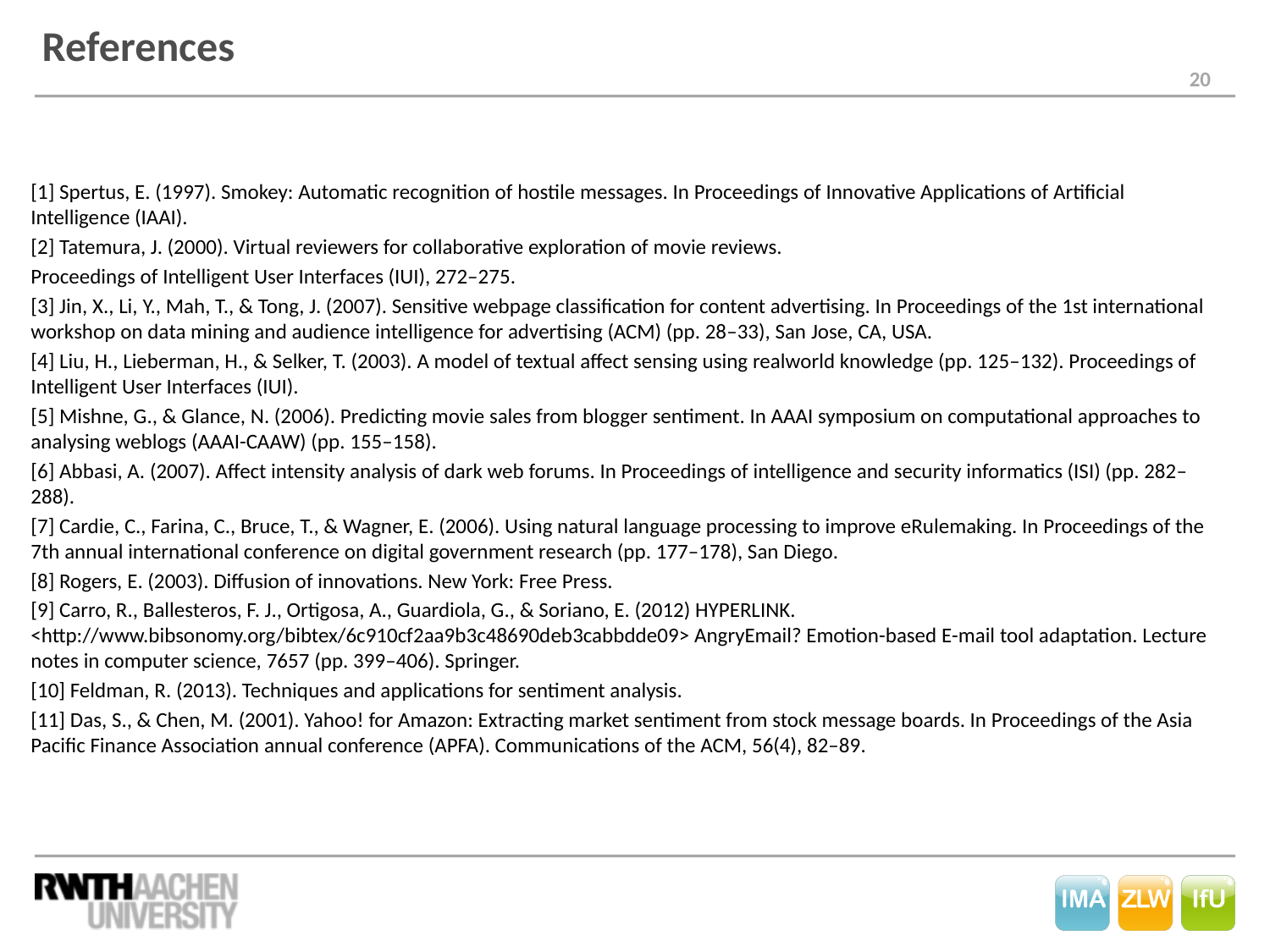

# References

[1] Spertus, E. (1997). Smokey: Automatic recognition of hostile messages. In Proceedings of Innovative Applications of Artificial Intelligence (IAAI).
[2] Tatemura, J. (2000). Virtual reviewers for collaborative exploration of movie reviews.
Proceedings of Intelligent User Interfaces (IUI), 272–275.
[3] Jin, X., Li, Y., Mah, T., & Tong, J. (2007). Sensitive webpage classification for content advertising. In Proceedings of the 1st international workshop on data mining and audience intelligence for advertising (ACM) (pp. 28–33), San Jose, CA, USA.
[4] Liu, H., Lieberman, H., & Selker, T. (2003). A model of textual affect sensing using realworld knowledge (pp. 125–132). Proceedings of Intelligent User Interfaces (IUI).
[5] Mishne, G., & Glance, N. (2006). Predicting movie sales from blogger sentiment. In AAAI symposium on computational approaches to analysing weblogs (AAAI-CAAW) (pp. 155–158).
[6] Abbasi, A. (2007). Affect intensity analysis of dark web forums. In Proceedings of intelligence and security informatics (ISI) (pp. 282–288).
[7] Cardie, C., Farina, C., Bruce, T., & Wagner, E. (2006). Using natural language processing to improve eRulemaking. In Proceedings of the 7th annual international conference on digital government research (pp. 177–178), San Diego.
[8] Rogers, E. (2003). Diffusion of innovations. New York: Free Press.
[9] Carro, R., Ballesteros, F. J., Ortigosa, A., Guardiola, G., & Soriano, E. (2012) HYPERLINK. <http://www.bibsonomy.org/bibtex/6c910cf2aa9b3c48690deb3cabbdde09> AngryEmail? Emotion-based E-mail tool adaptation. Lecture notes in computer science, 7657 (pp. 399–406). Springer.
[10] Feldman, R. (2013). Techniques and applications for sentiment analysis.
[11] Das, S., & Chen, M. (2001). Yahoo! for Amazon: Extracting market sentiment from stock message boards. In Proceedings of the Asia Pacific Finance Association annual conference (APFA). Communications of the ACM, 56(4), 82–89.